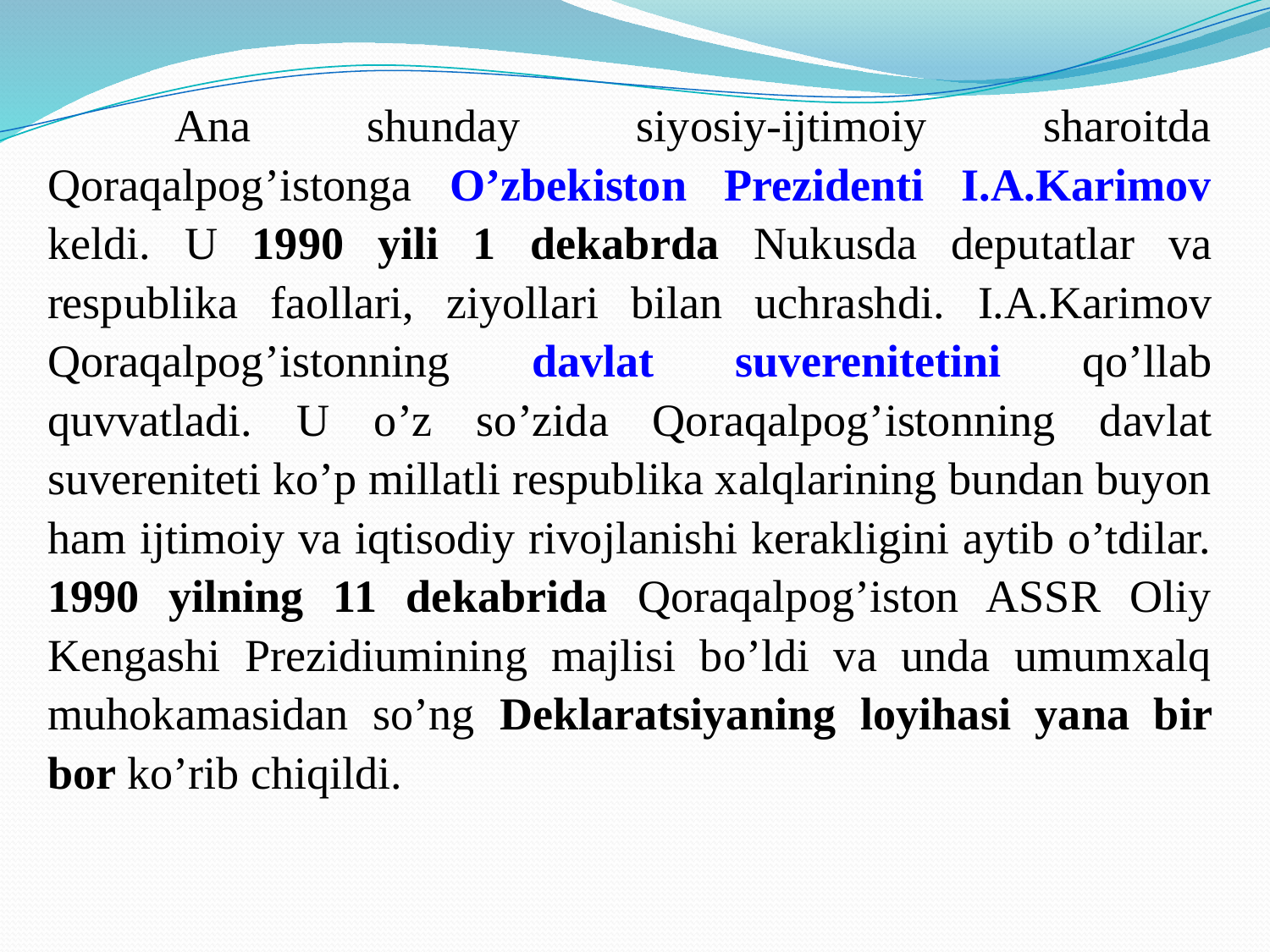

Ana shunday siyosiy-ijtimoiy sharoitda Qoraqalpog’istonga O’zbekiston Prezidenti I.A.Karimov keldi. U 1990 yili 1 dekabrda Nukusda deputatlar va respublika faollari, ziyollari bilan uchrashdi. I.A.Karimov Qoraqalpog’istonning davlat suverenitetini qo’llab quvvatladi. U o’z so’zida Qoraqalpog’istonning davlat suvereniteti ko’p millatli respublika xalqlarining bundan buyon ham ijtimoiy va iqtisodiy rivojlanishi kerakligini aytib o’tdilar. 1990 yilning 11 dekabrida Qoraqalpog’iston ASSR Oliy Kengashi Prezidiumining majlisi bo’ldi va unda umumxalq muhokamasidan so’ng Deklaratsiyaning loyihasi yana bir bor ko’rib chiqildi.